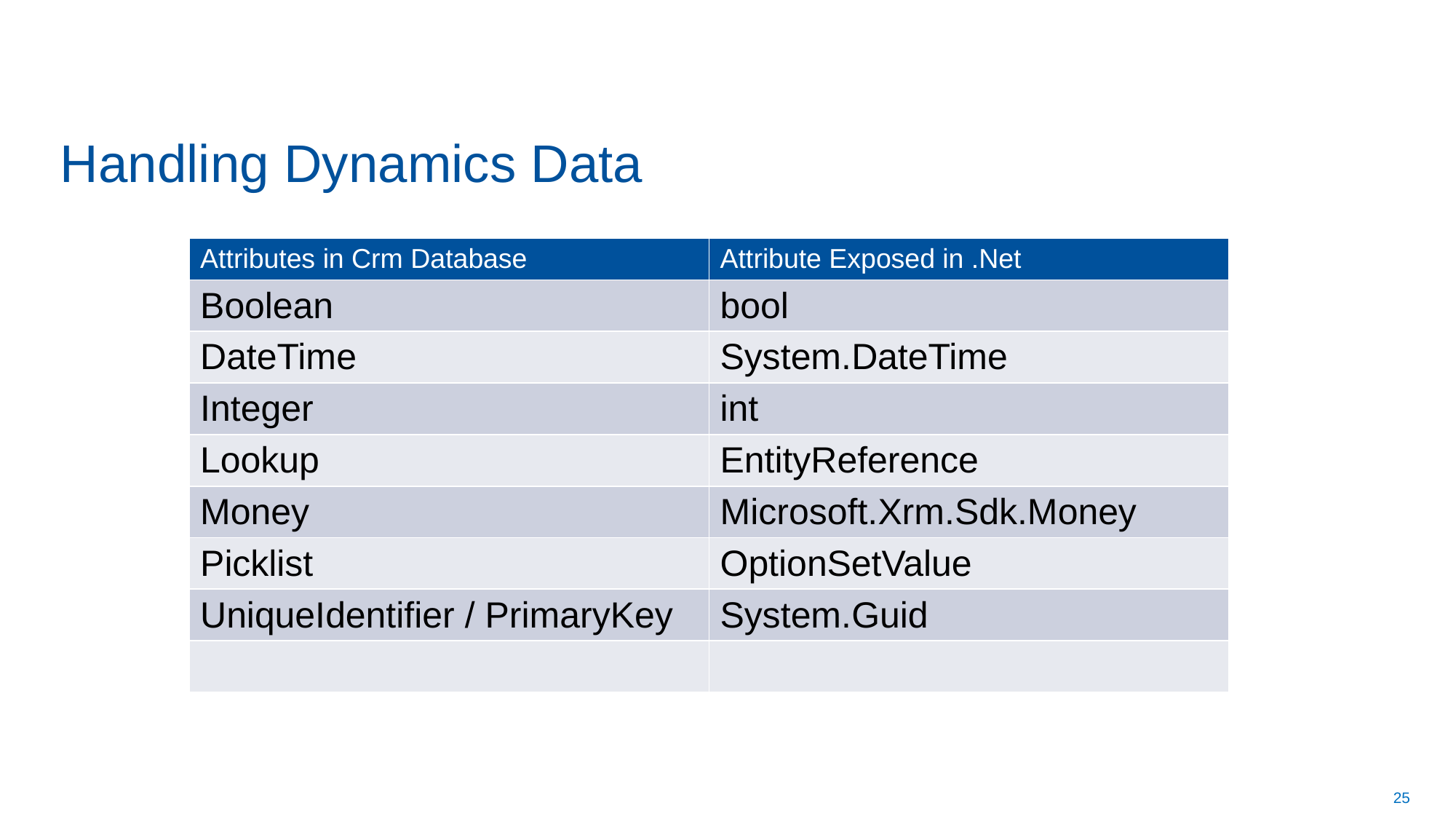

# Handling Dynamics Data

| Attributes in Crm Database | Attribute Exposed in .Net |
| --- | --- |
| Boolean | bool |
| DateTime | System.DateTime |
| Integer | int |
| Lookup | EntityReference |
| Money | Microsoft.Xrm.Sdk.Money |
| Picklist | OptionSetValue |
| UniqueIdentifier / PrimaryKey | System.Guid |
|  |  |